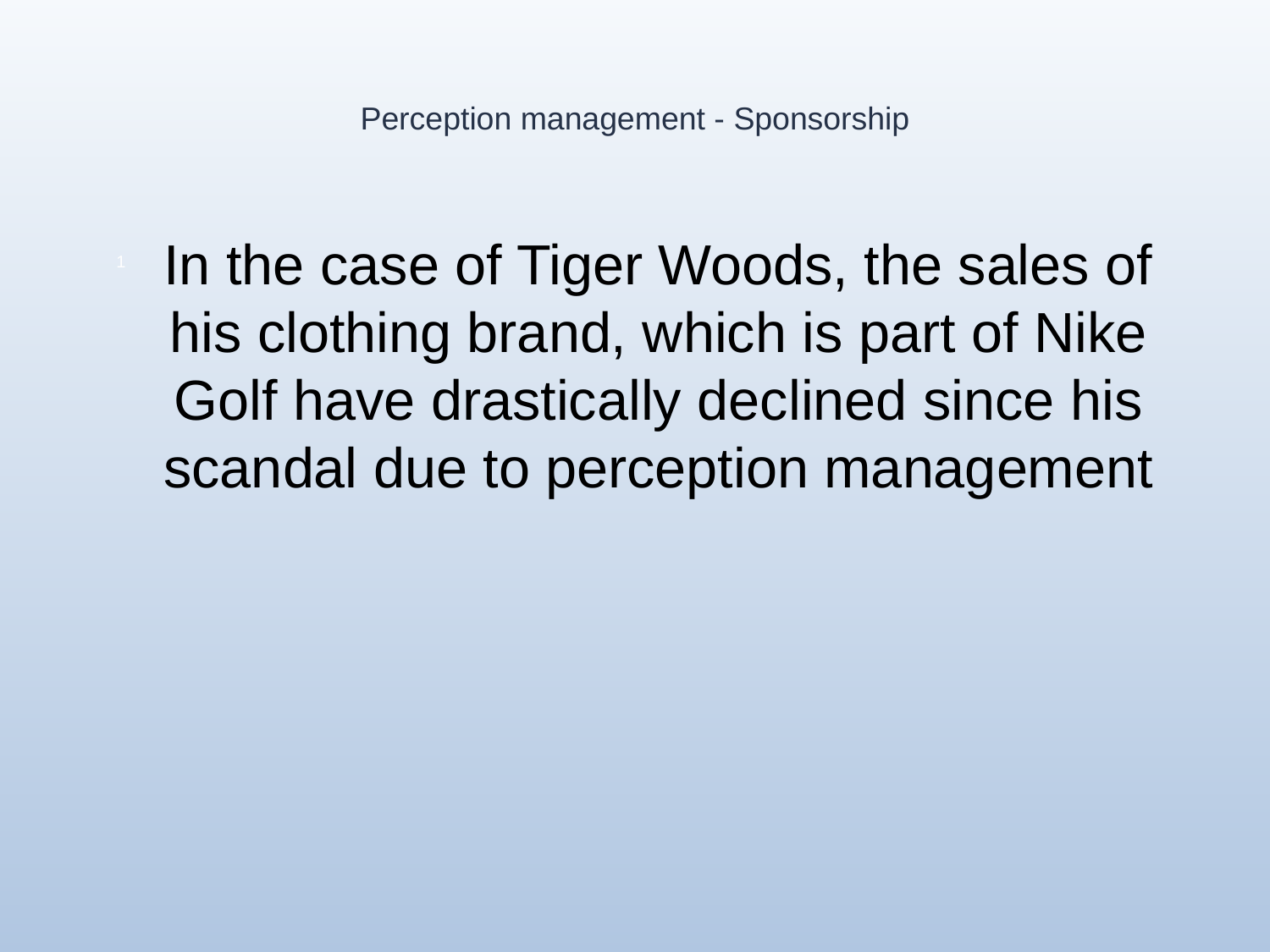

# Perception management - Sponsorship
In the case of Tiger Woods, the sales of his clothing brand, which is part of Nike Golf have drastically declined since his scandal due to perception management